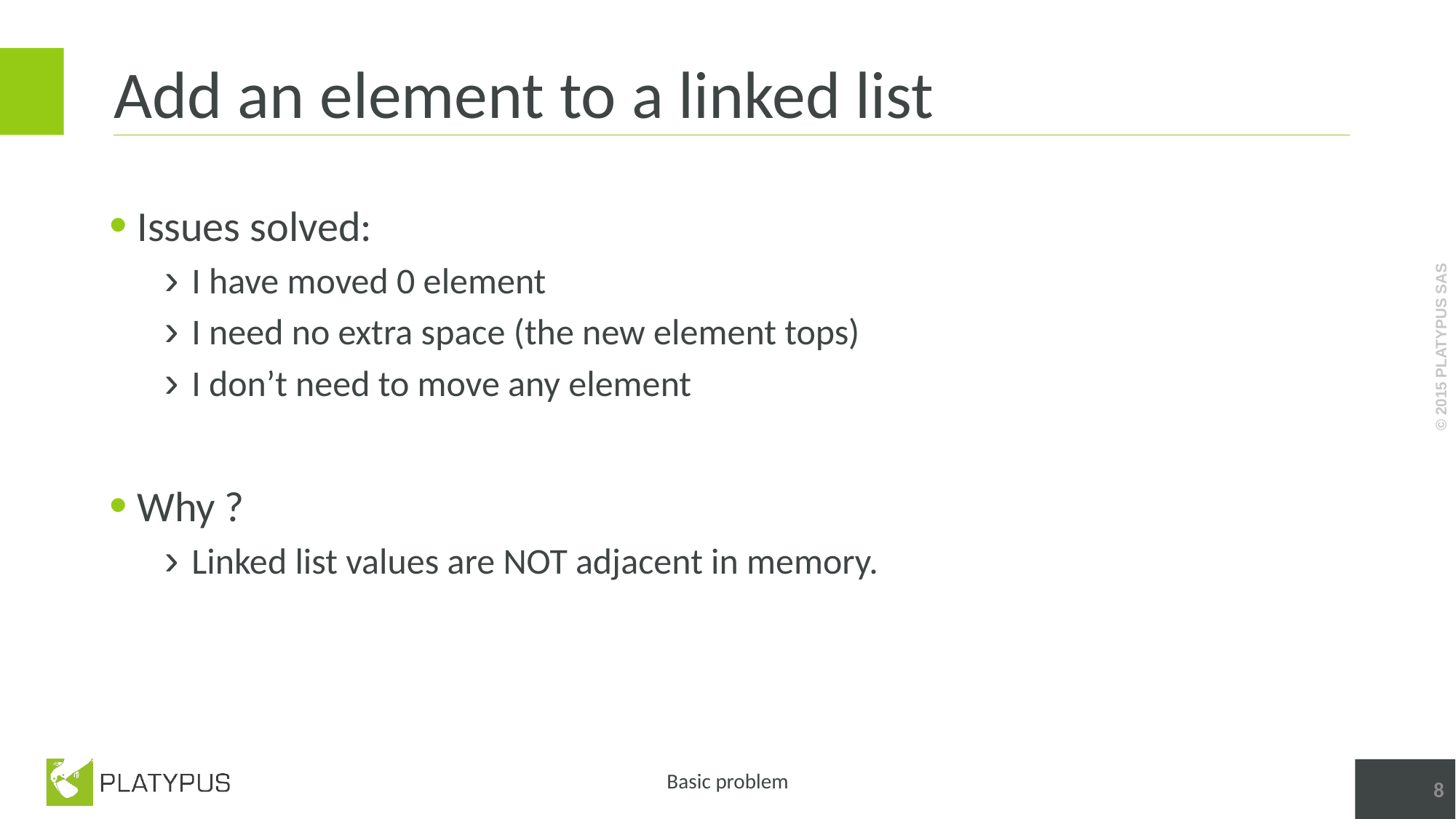

# Add an element to a linked list
Issues solved:
I have moved 0 element
I need no extra space (the new element tops)
I don’t need to move any element

Why ?
Linked list values are NOT adjacent in memory.

8
Basic problem